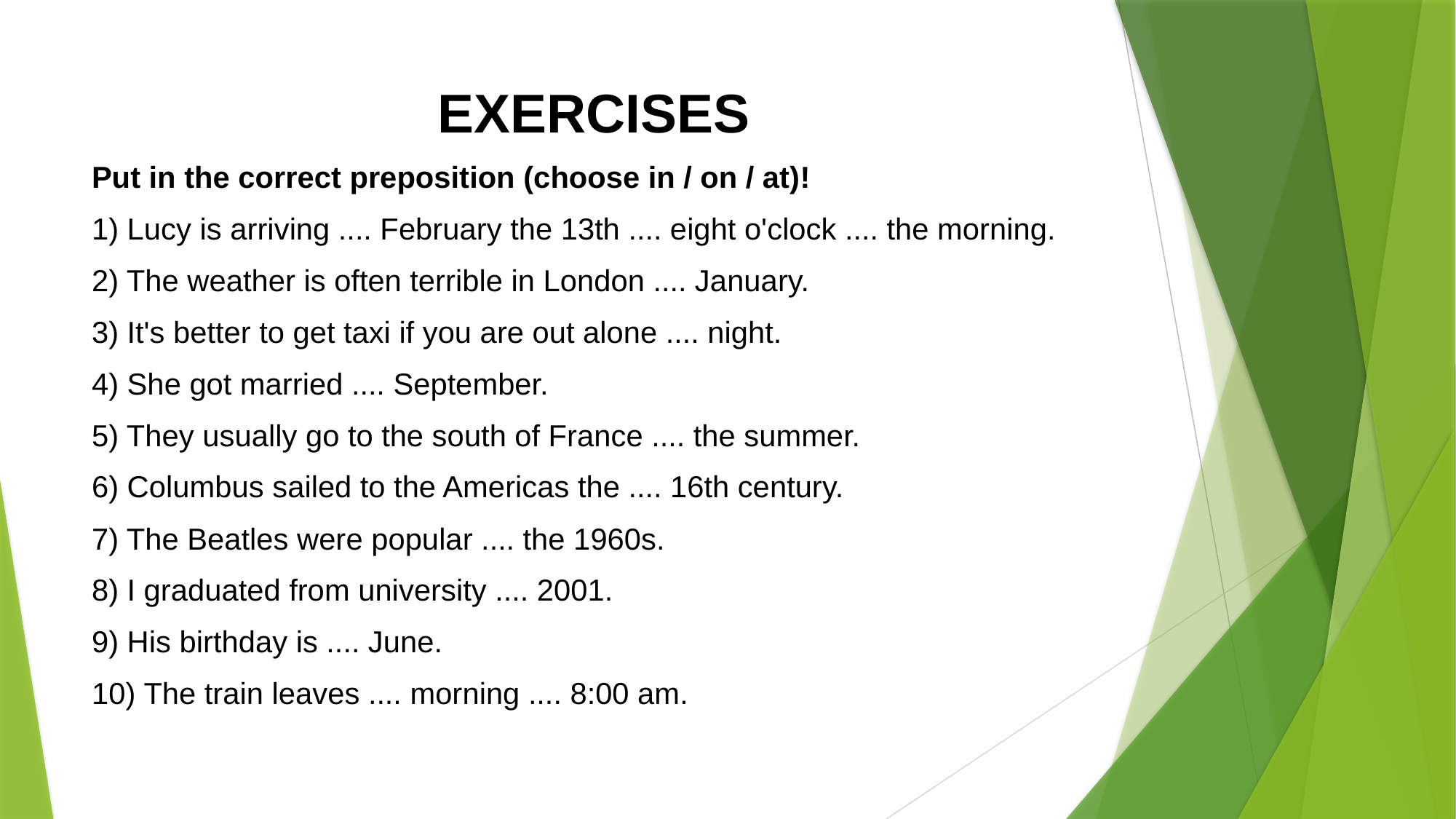

# EXERCISES
Put in the correct preposition (choose in / on / at)!
1) Lucy is arriving .... February the 13th .... eight o'clock .... the morning.
2) The weather is often terrible in London .... January.
3) It's better to get taxi if you are out alone .... night.
4) She got married .... September.
5) They usually go to the south of France .... the summer.
6) Columbus sailed to the Americas the .... 16th century.
7) The Beatles were popular .... the 1960s.
8) I graduated from university .... 2001.
9) His birthday is .... June.
10) The train leaves .... morning .... 8:00 am.